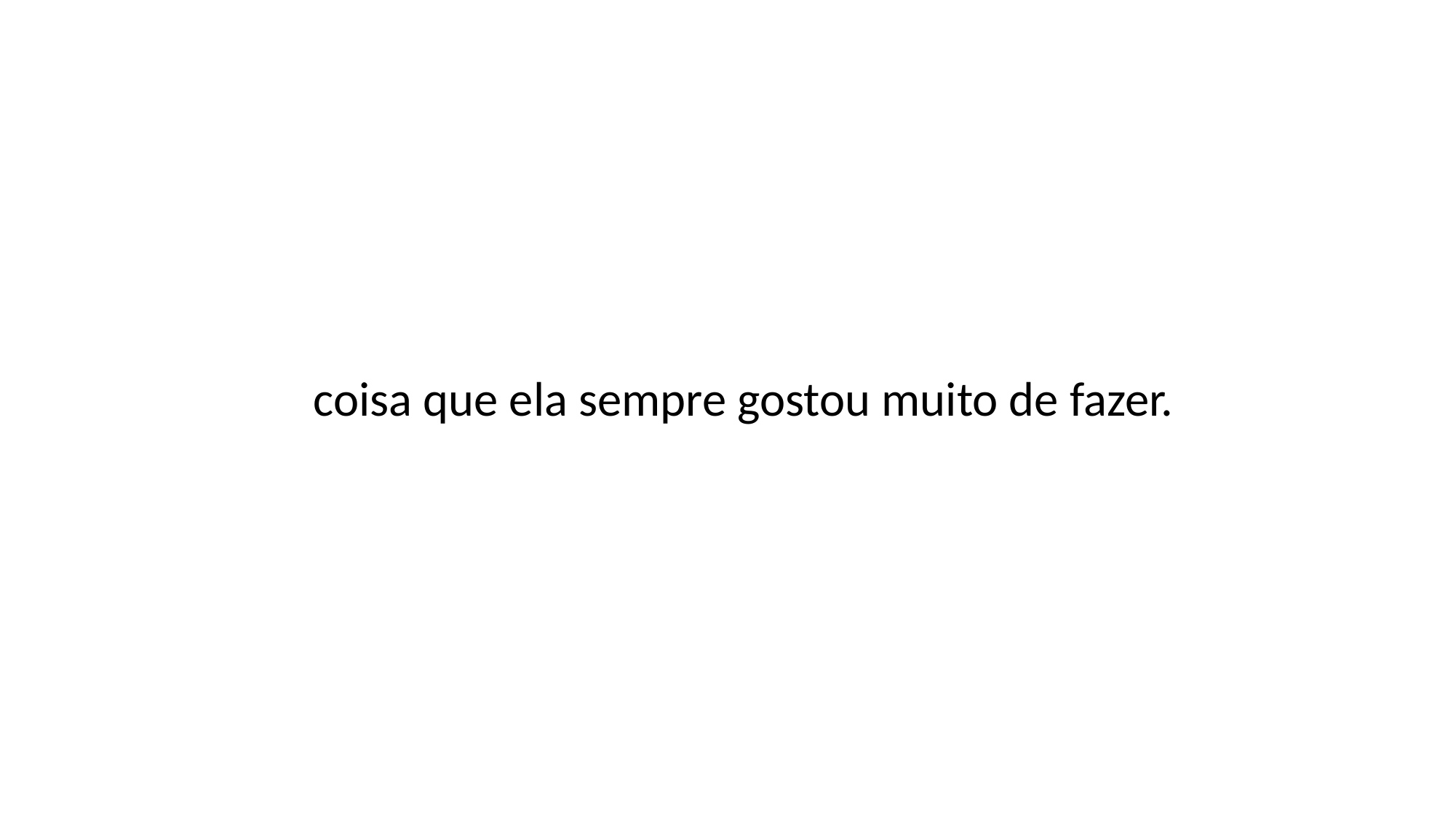

coisa que ela sempre gostou muito de fazer.